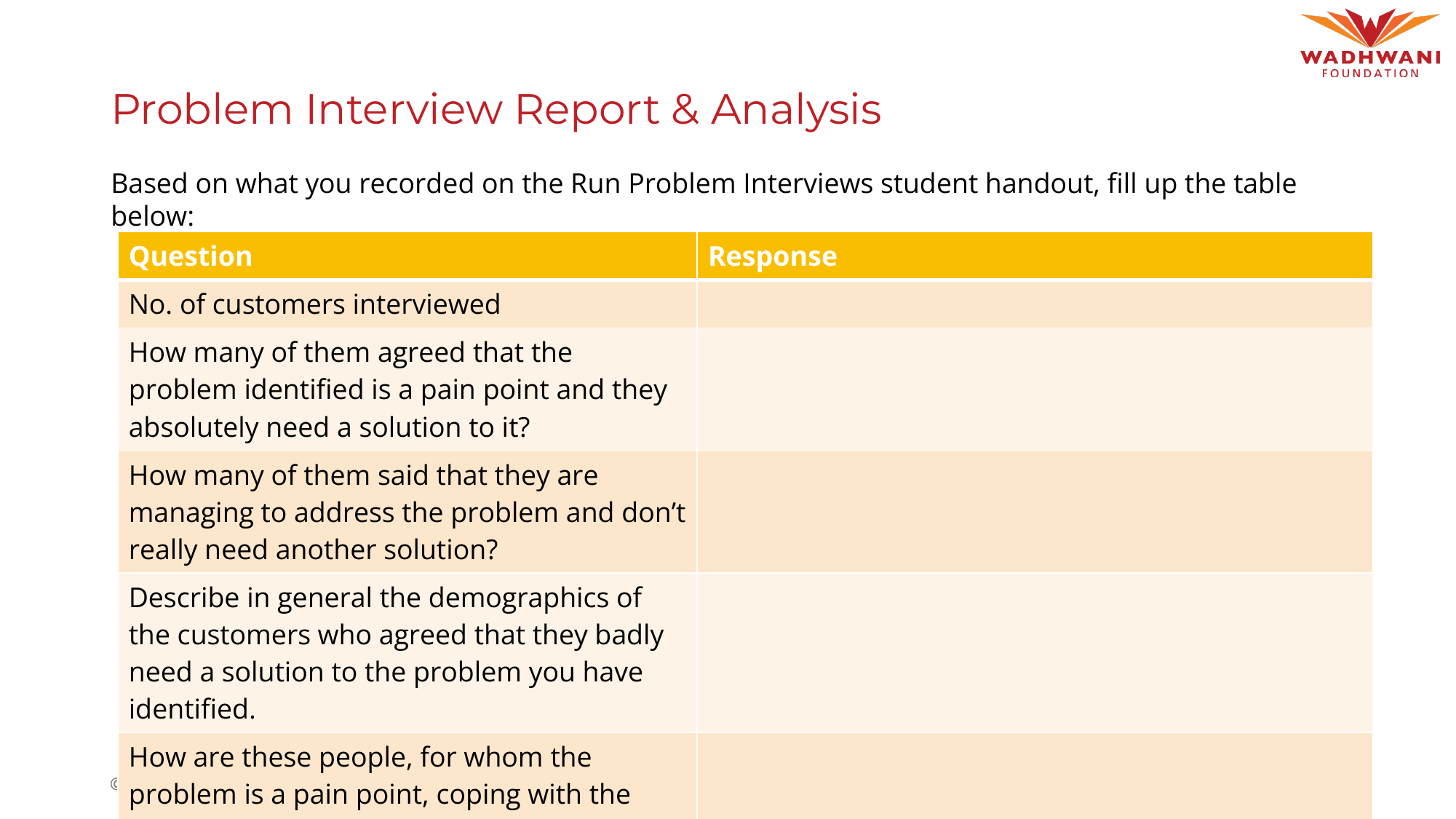

# Problem Interview Report & Analysis
Based on what you recorded on the Run Problem Interviews student handout, fill up the table below:
| Question | Response |
| --- | --- |
| No. of customers interviewed |  |
| How many of them agreed that the problem identified is a pain point and they absolutely need a solution to it? |  |
| How many of them said that they are managing to address the problem and don’t really need another solution? |  |
| Describe in general the demographics of the customers who agreed that they badly need a solution to the problem you have identified. |  |
| How are these people, for whom the problem is a pain point, coping with the problem now? |  |